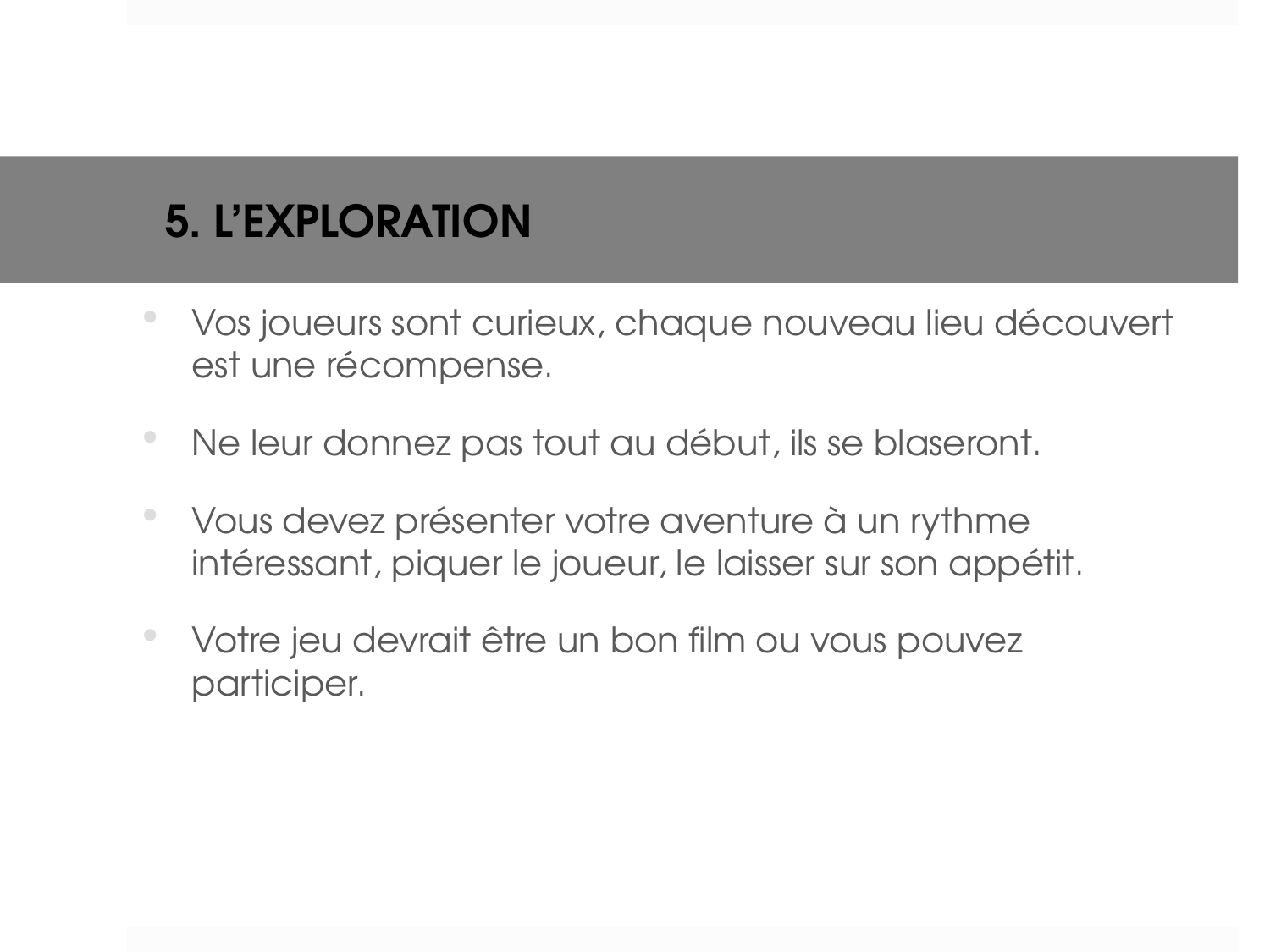

# 5. L’exploration
Vos joueurs sont curieux, chaque nouveau lieu découvert est une récompense.
Ne leur donnez pas tout au début, ils se blaseront.
Vous devez présenter votre aventure à un rythme intéressant, piquer le joueur, le laisser sur son appétit.
Votre jeu devrait être un bon film ou vous pouvez participer.